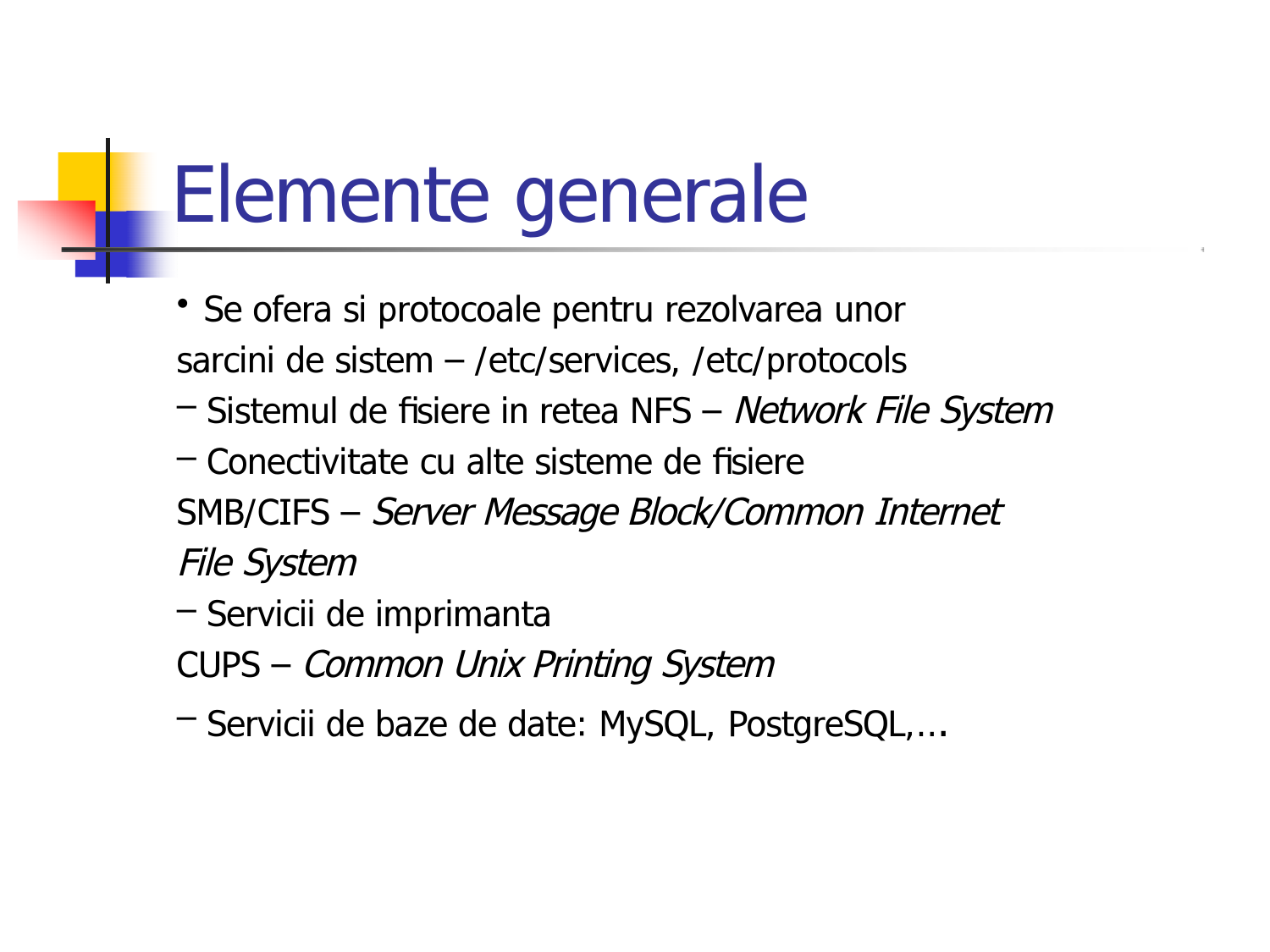

# Elemente generale

Se ofera si protocoale pentru rezolvarea unor
sarcini de sistem – /etc/services, /etc/protocols
Sistemul de fisiere in retea NFS – Network File System
Conectivitate cu alte sisteme de fisiere
SMB/CIFS – Server Message Block/Common Internet
File System
Servicii de imprimanta
CUPS – Common Unix Printing System
Servicii de baze de date: MySQL, PostgreSQL,...